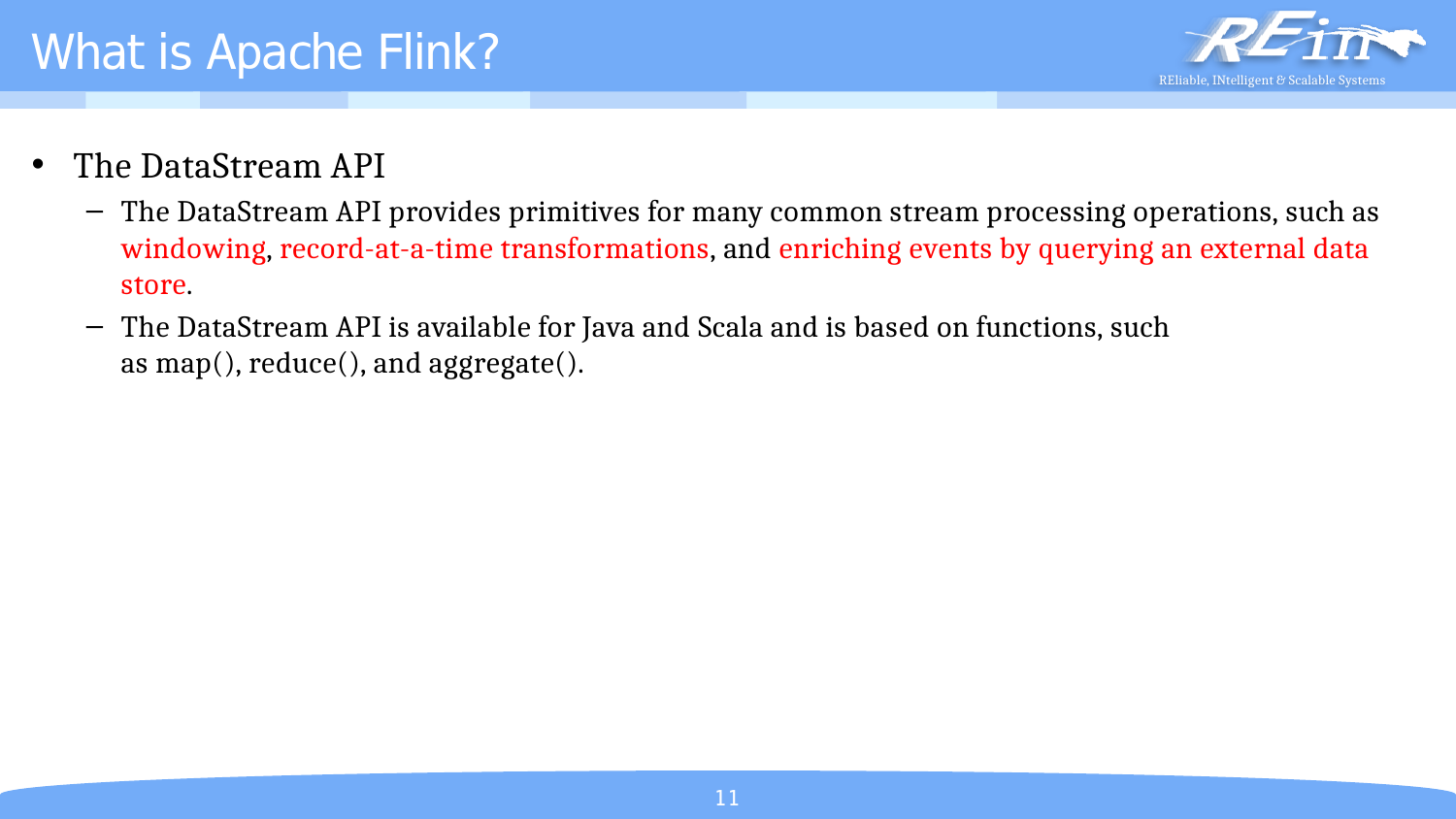

# What is Apache Flink?
The DataStream API
The DataStream API provides primitives for many common stream processing operations, such as windowing, record-at-a-time transformations, and enriching events by querying an external data store.
The DataStream API is available for Java and Scala and is based on functions, such as map(), reduce(), and aggregate().

11